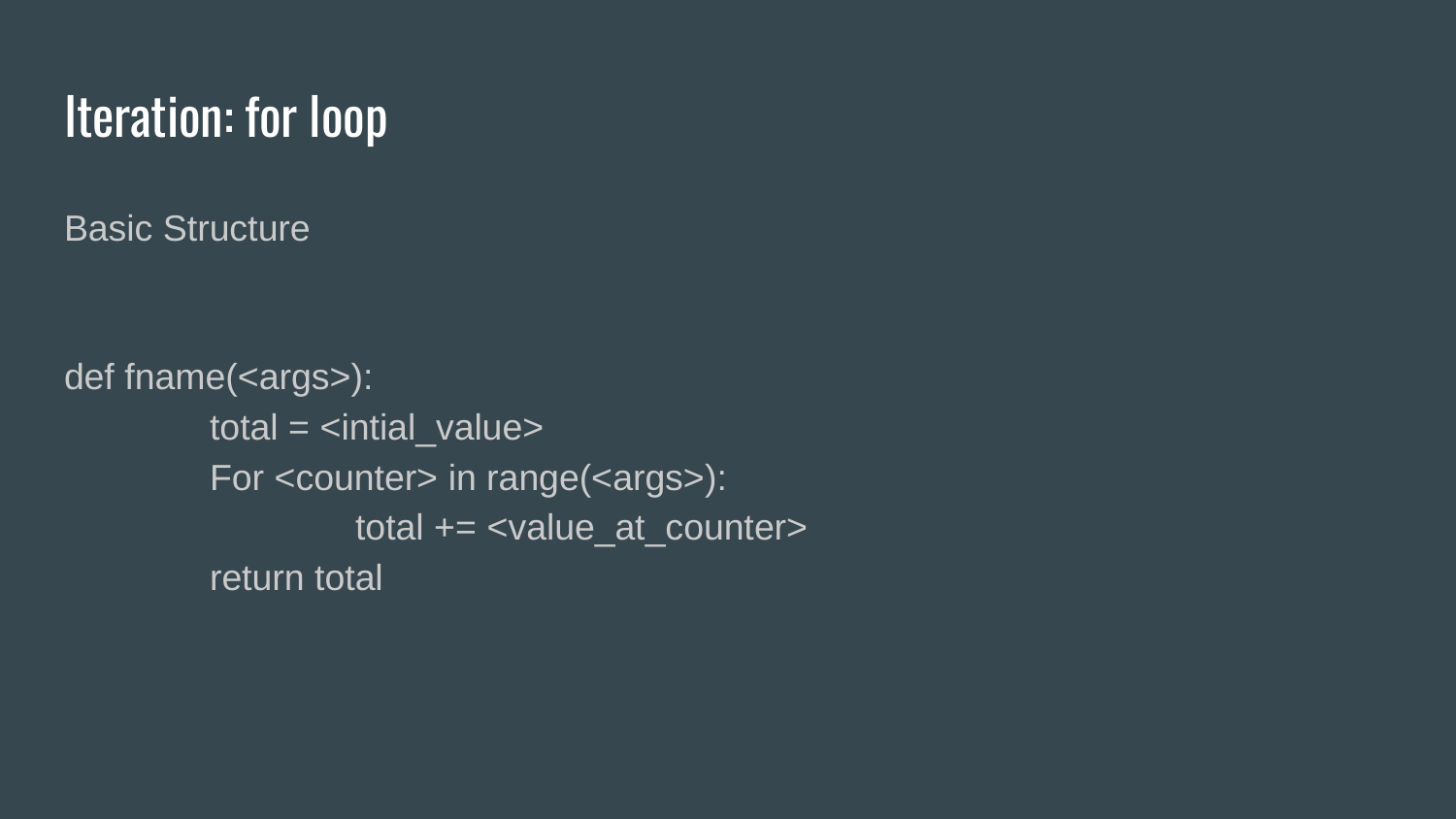

# Iteration: for loop
Basic Structure

def fname(<args>):
	total = <intial_value>
	For <counter> in range(<args>):
		total += <value_at_counter>
	return total